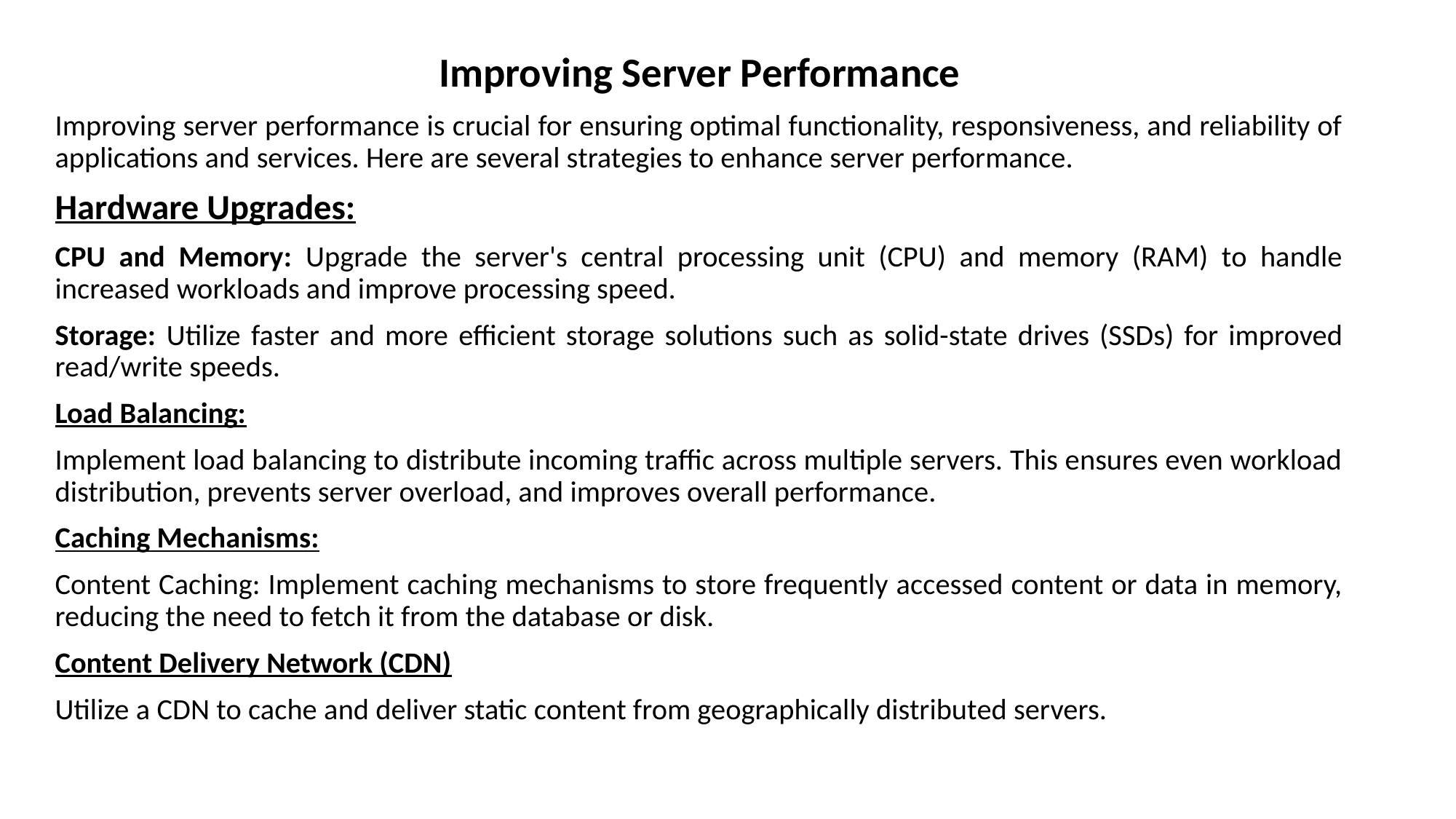

Improving Server Performance
Improving server performance is crucial for ensuring optimal functionality, responsiveness, and reliability of applications and services. Here are several strategies to enhance server performance.
Hardware Upgrades:
CPU and Memory: Upgrade the server's central processing unit (CPU) and memory (RAM) to handle increased workloads and improve processing speed.
Storage: Utilize faster and more efficient storage solutions such as solid-state drives (SSDs) for improved read/write speeds.
Load Balancing:
Implement load balancing to distribute incoming traffic across multiple servers. This ensures even workload distribution, prevents server overload, and improves overall performance.
Caching Mechanisms:
Content Caching: Implement caching mechanisms to store frequently accessed content or data in memory, reducing the need to fetch it from the database or disk.
Content Delivery Network (CDN)
Utilize a CDN to cache and deliver static content from geographically distributed servers.